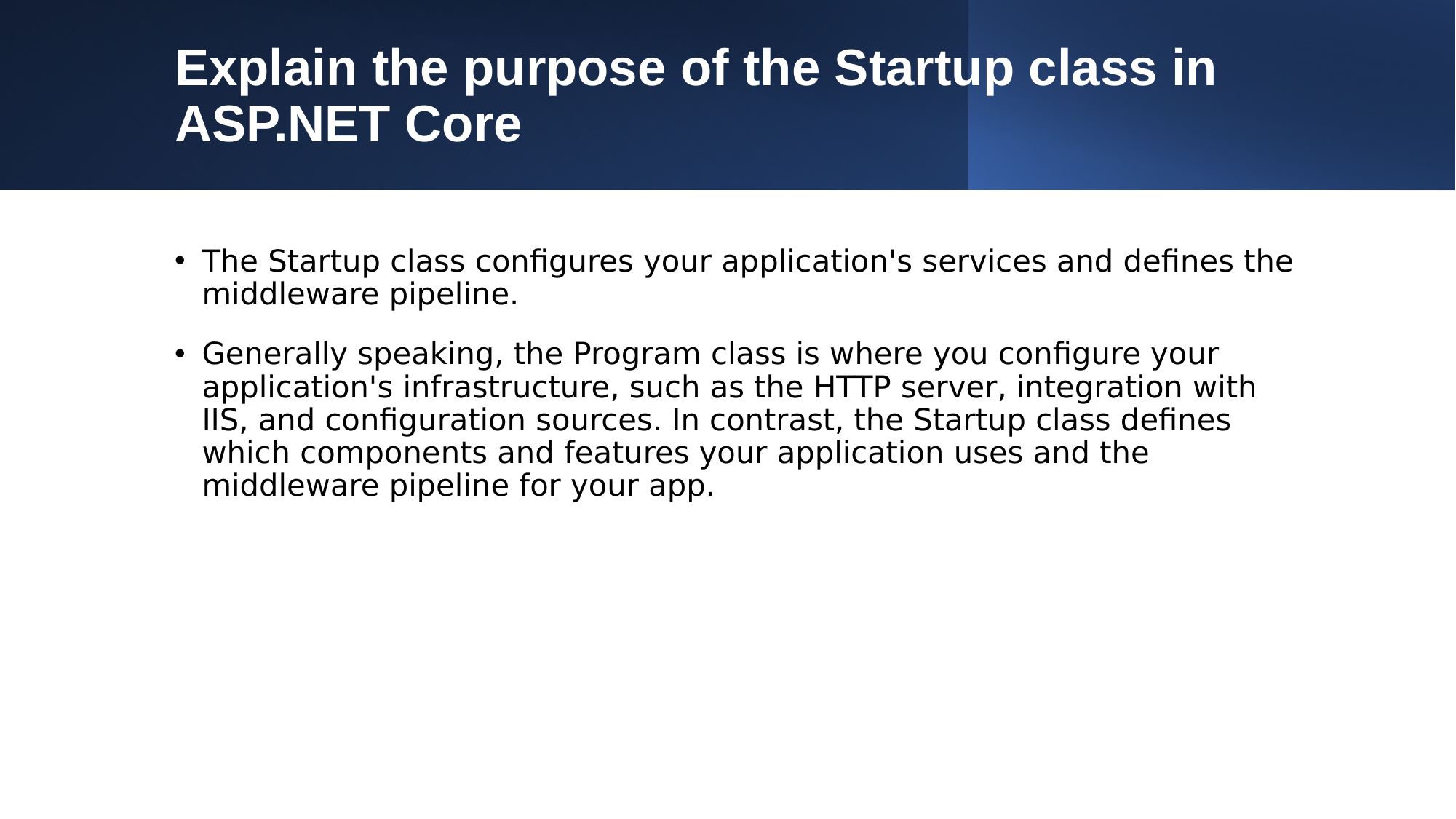

# Explain the purpose of the Startup class in ASP.NET Core
The Startup class configures your application's services and defines the middleware pipeline.
Generally speaking, the Program class is where you configure your application's infrastructure, such as the HTTP server, integration with IIS, and configuration sources. In contrast, the Startup class defines which components and features your application uses and the middleware pipeline for your app.